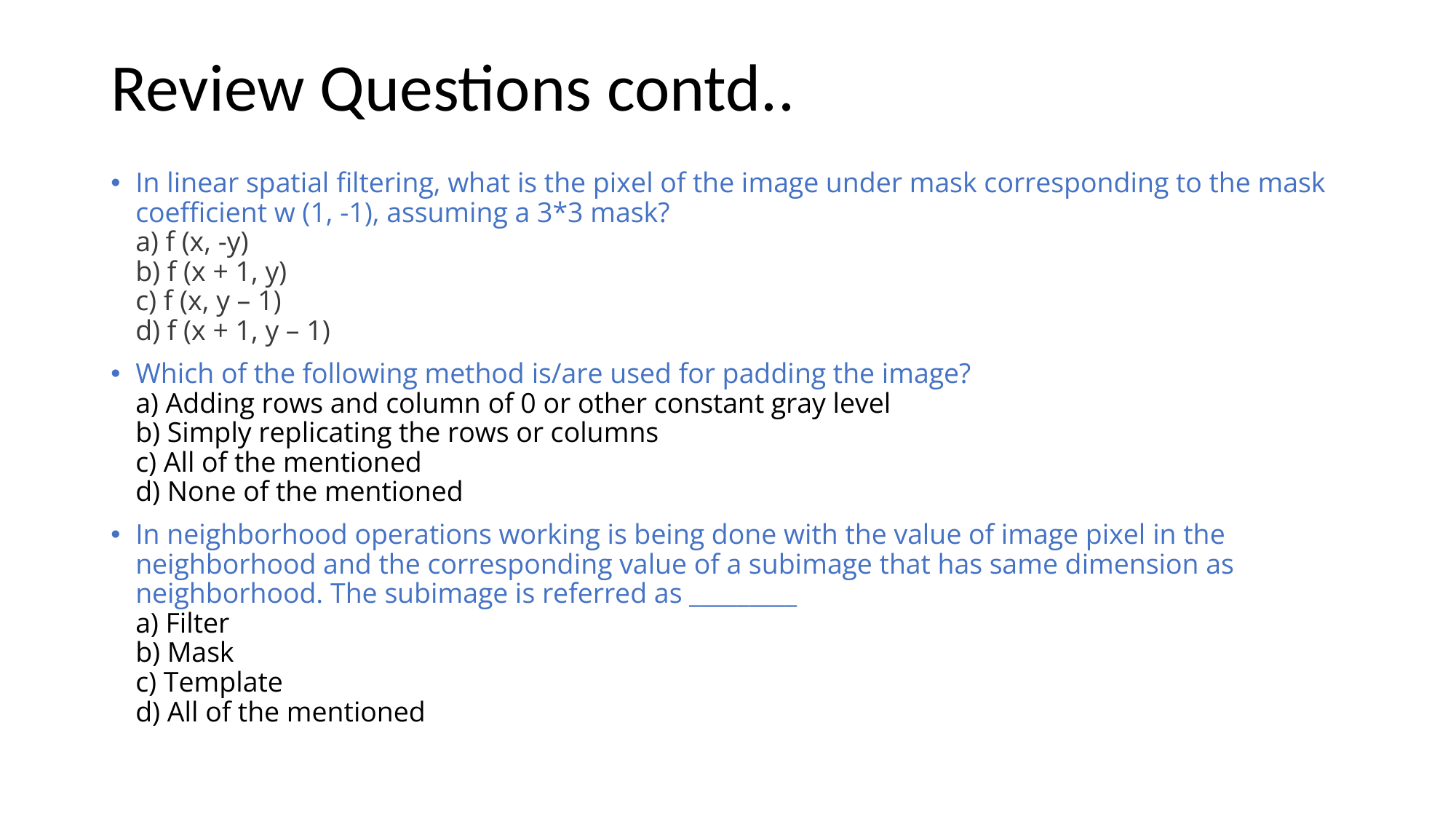

# Review Questions contd..
In linear spatial filtering, what is the pixel of the image under mask corresponding to the mask coefficient w (1, -1), assuming a 3*3 mask?
a) f (x, -y)
b) f (x + 1, y)
c) f (x, y – 1)
d) f (x + 1, y – 1)
Which of the following method is/are used for padding the image?
a) Adding rows and column of 0 or other constant gray level
b) Simply replicating the rows or columns
c) All of the mentioned
d) None of the mentioned
In neighborhood operations working is being done with the value of image pixel in the neighborhood and the corresponding value of a subimage that has same dimension as neighborhood. The subimage is referred as _________
a) Filter
b) Mask
c) Template
d) All of the mentioned